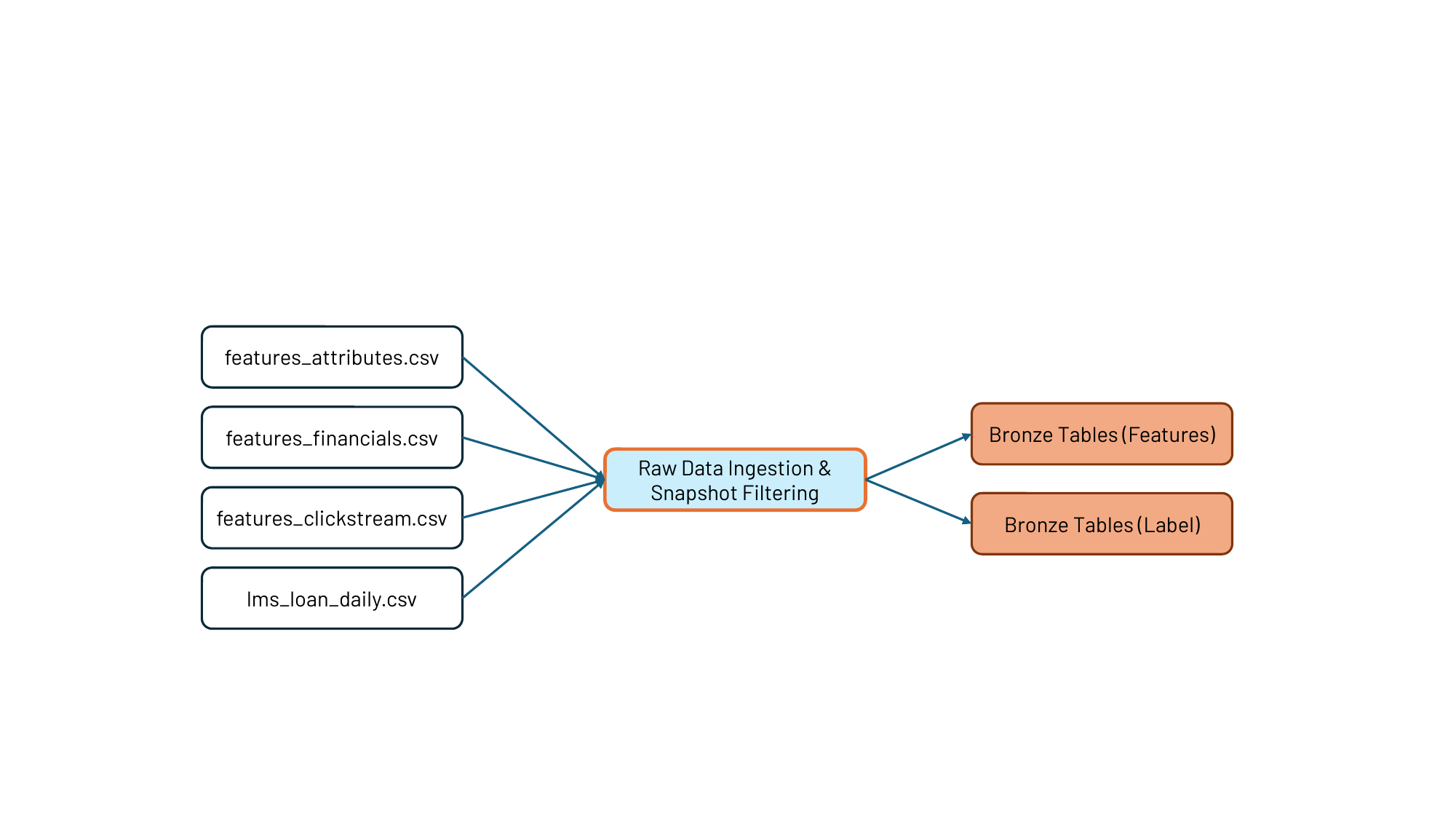

#

features_attributes.csv
Bronze Tables (Features)
features_financials.csv
Raw Data Ingestion &
Snapshot Filtering
features_clickstream.csv
Bronze Tables (Label)
lms_loan_daily.csv